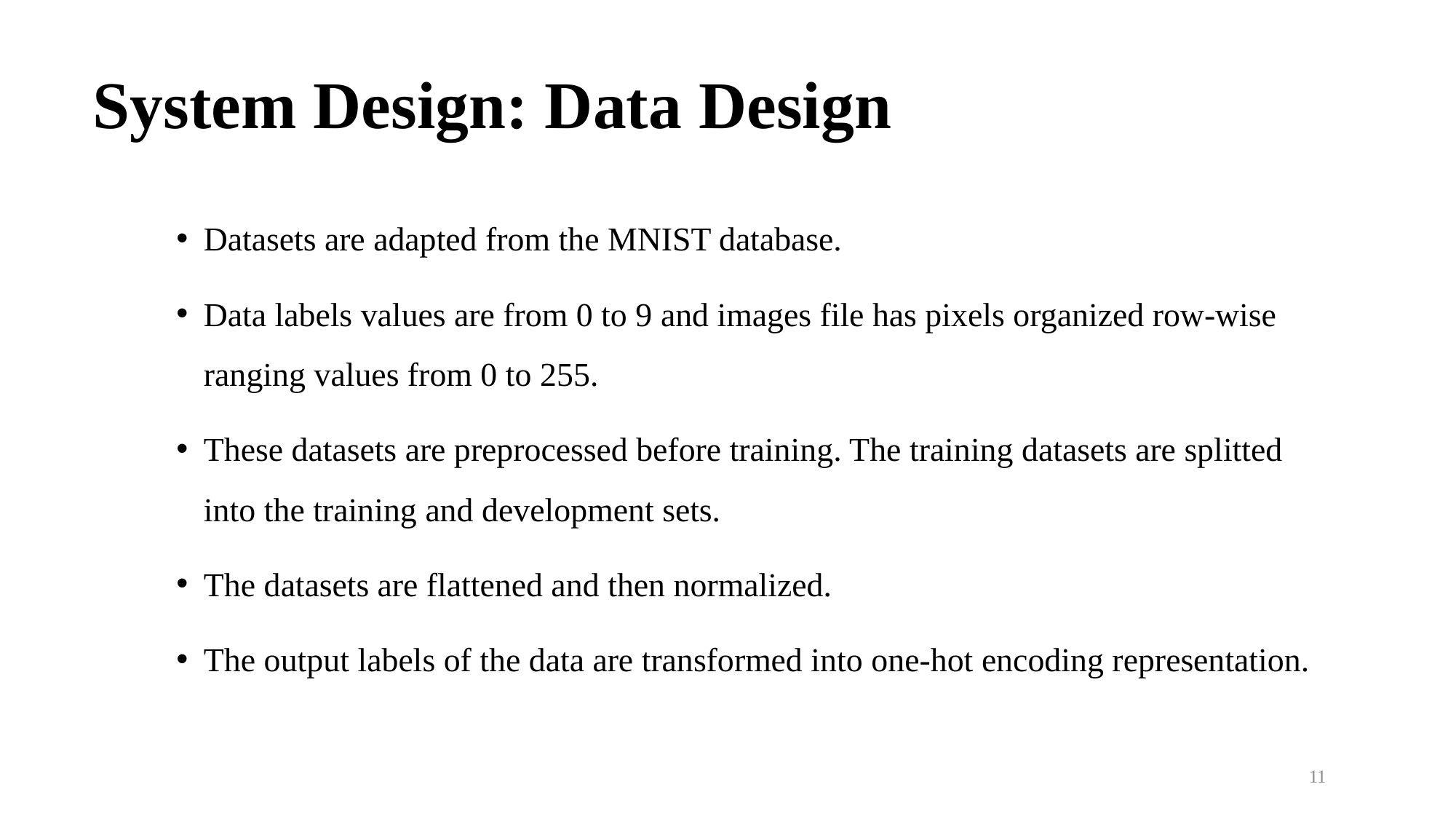

# System Design: Data Design
Datasets are adapted from the MNIST database.
Data labels values are from 0 to 9 and images file has pixels organized row-wise ranging values from 0 to 255.
These datasets are preprocessed before training. The training datasets are splitted into the training and development sets.
The datasets are flattened and then normalized.
The output labels of the data are transformed into one-hot encoding representation.

11